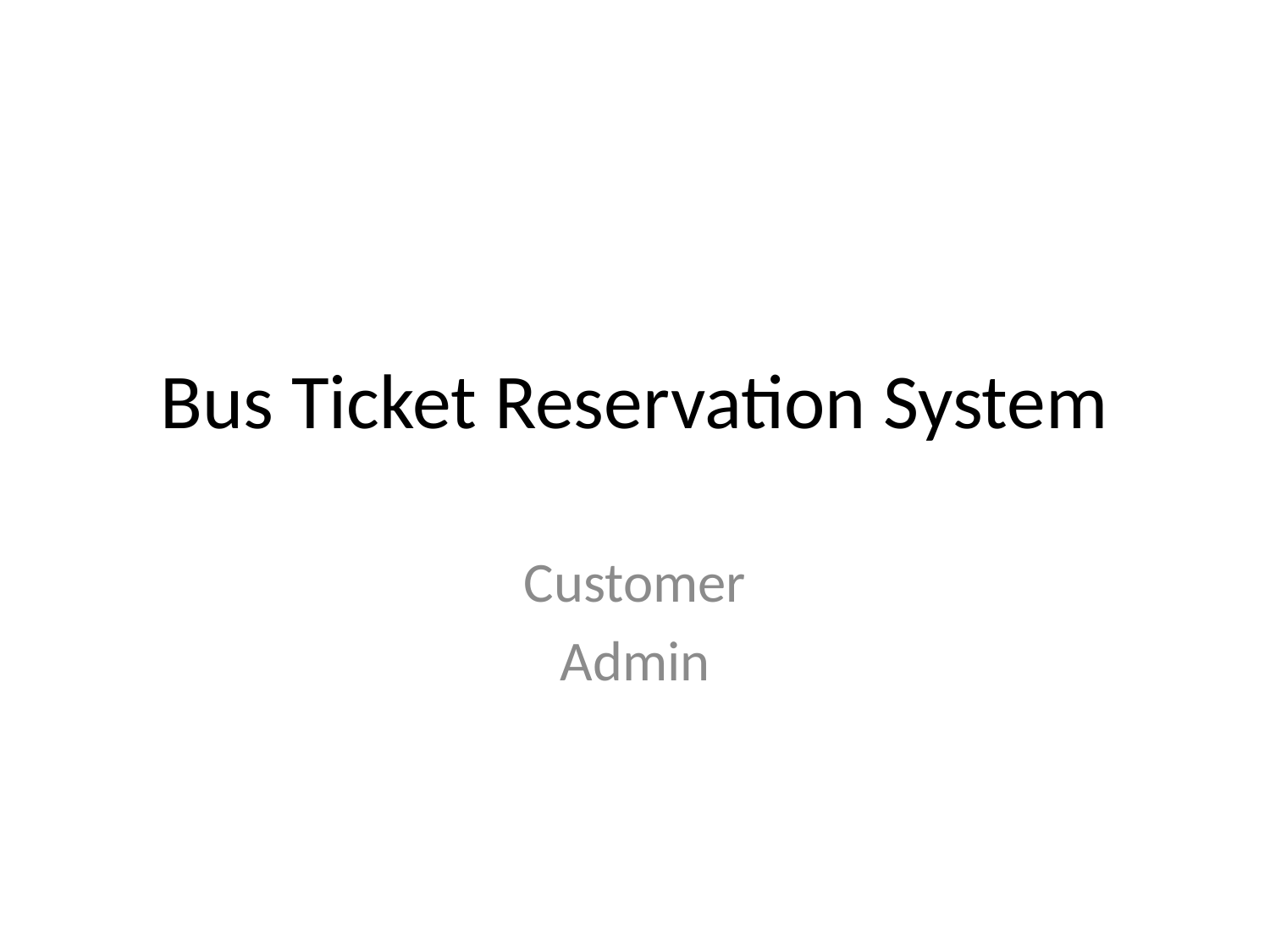

# Bus Ticket Reservation System
Customer
Admin